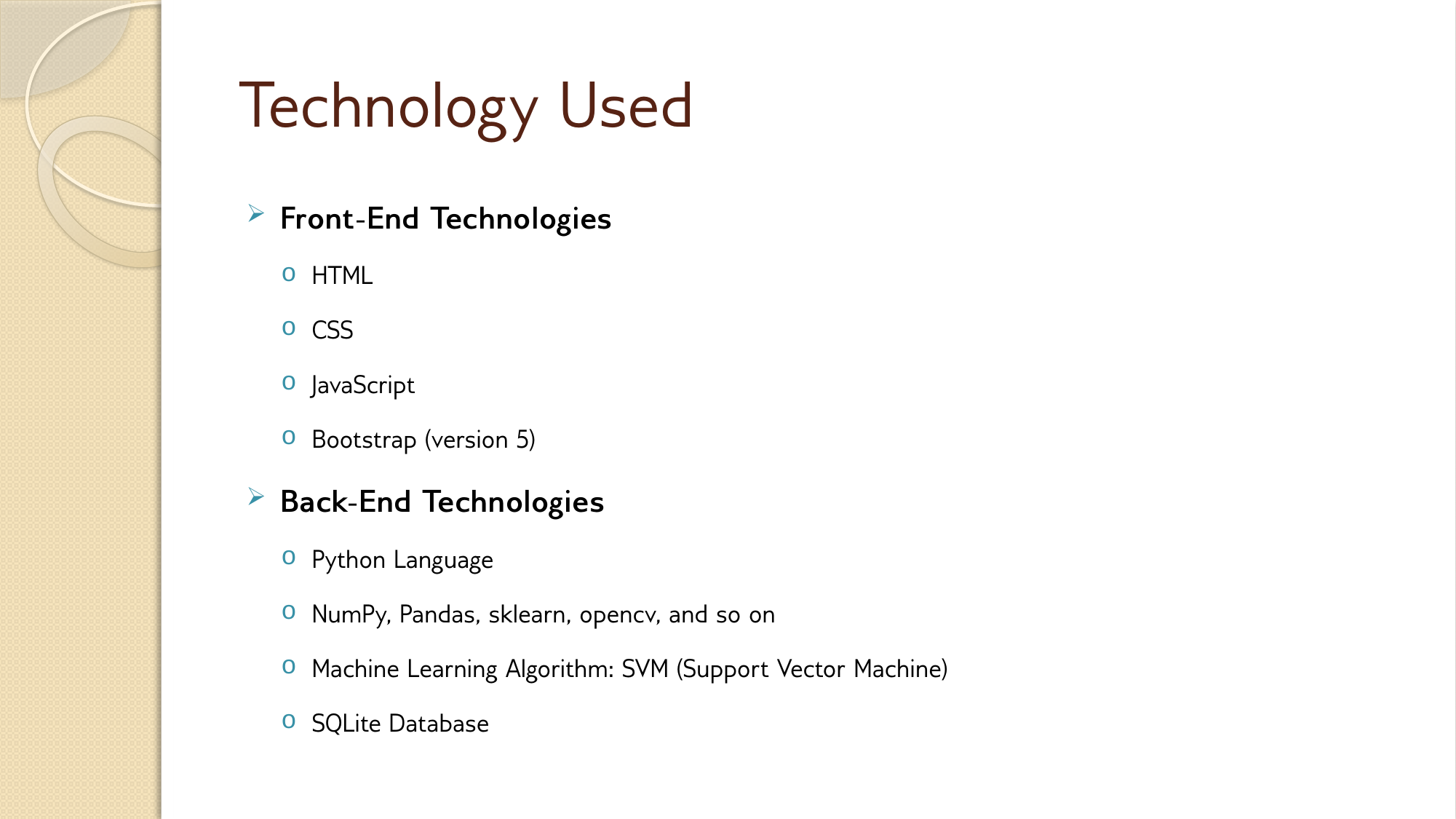

# Technology Used
Front-End Technologies
HTML
CSS
JavaScript
Bootstrap (version 5)
Back-End Technologies
Python Language
NumPy, Pandas, sklearn, opencv, and so on
Machine Learning Algorithm: SVM (Support Vector Machine)
SQLite Database